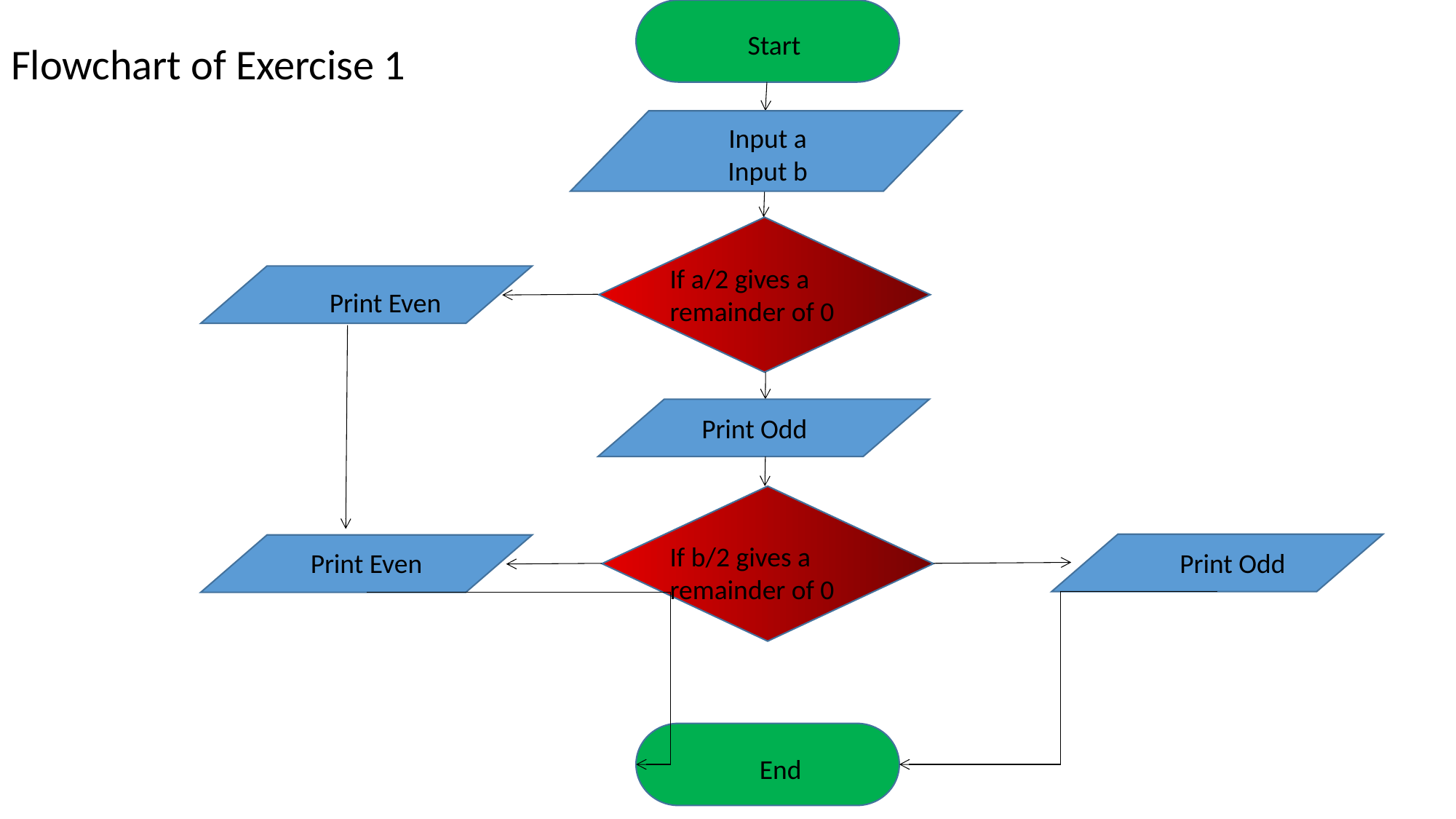

# Flowchart of Exercise 1

Start

Input a
Input b

If a/2 gives a remainder of 0

Print Even

Print Odd

If b/2 gives a remainder of 0

Print Even
Print Odd

End